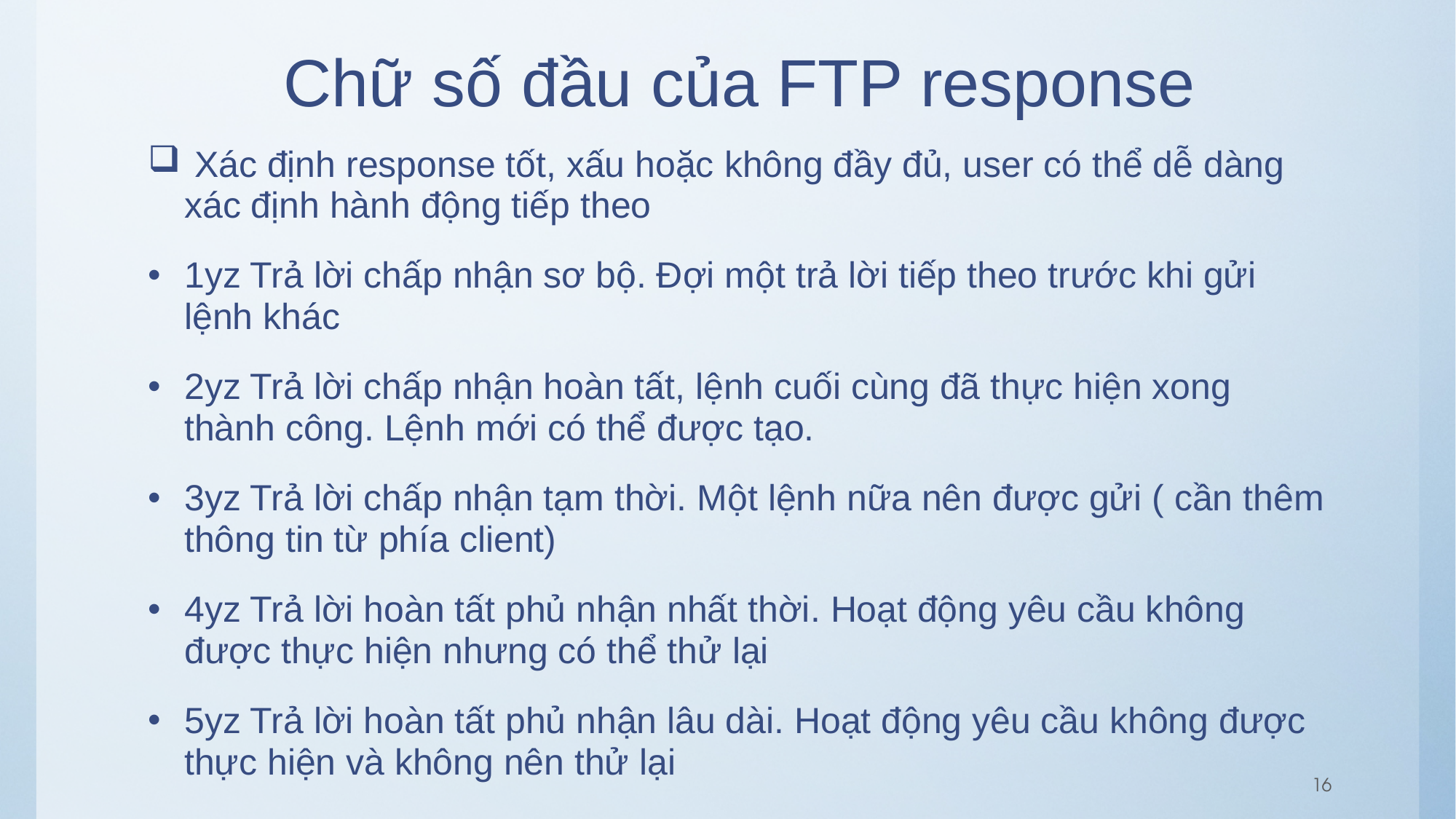

# Chữ số đầu của FTP response
 Xác định response tốt, xấu hoặc không đầy đủ, user có thể dễ dàng xác định hành động tiếp theo
1yz Trả lời chấp nhận sơ bộ. Đợi một trả lời tiếp theo trước khi gửi lệnh khác
2yz Trả lời chấp nhận hoàn tất, lệnh cuối cùng đã thực hiện xong thành công. Lệnh mới có thể được tạo.
3yz Trả lời chấp nhận tạm thời. Một lệnh nữa nên được gửi ( cần thêm thông tin từ phía client)
4yz Trả lời hoàn tất phủ nhận nhất thời. Hoạt động yêu cầu không được thực hiện nhưng có thể thử lại
5yz Trả lời hoàn tất phủ nhận lâu dài. Hoạt động yêu cầu không được thực hiện và không nên thử lại

16